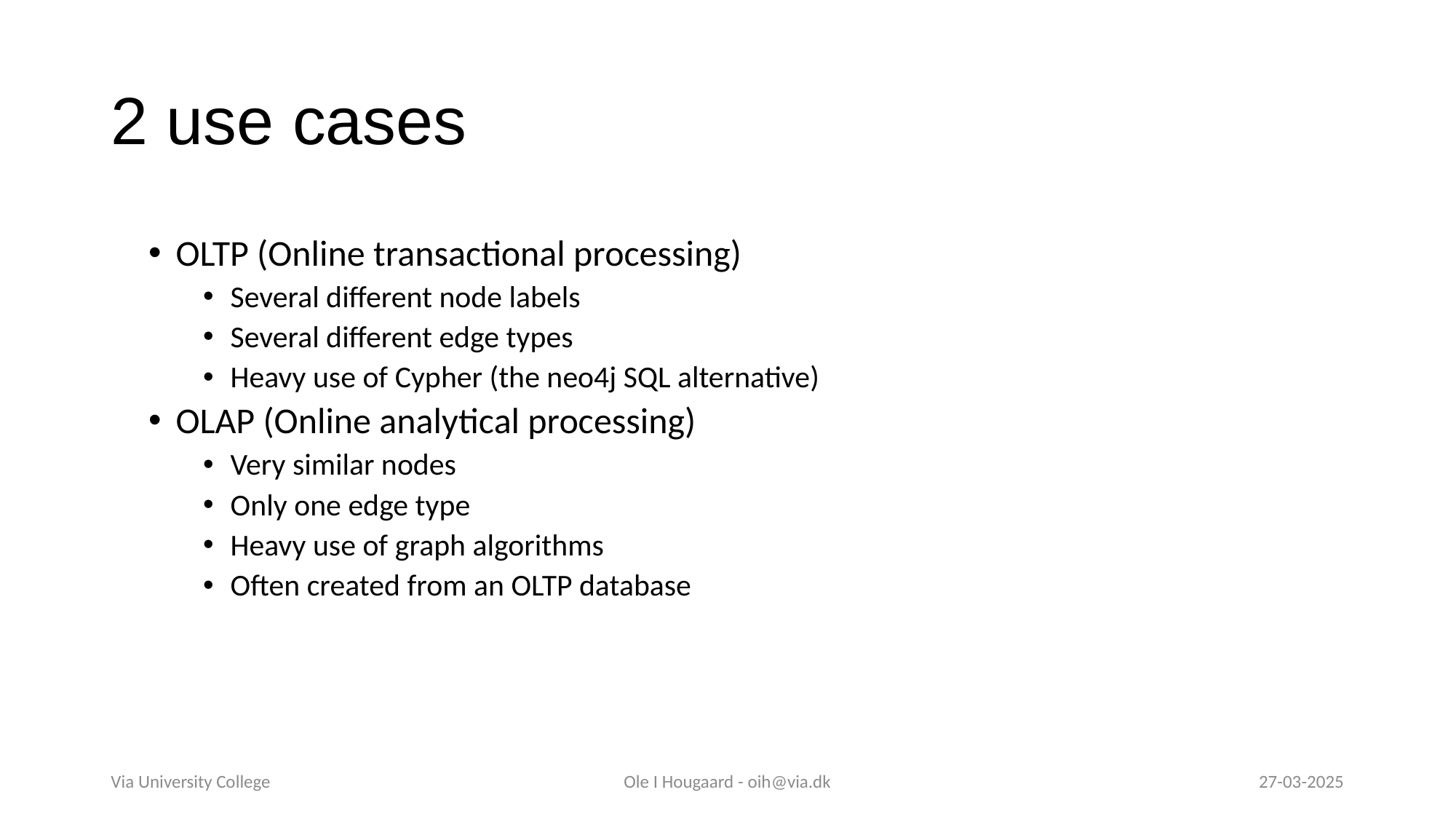

# 2 use cases
OLTP (Online transactional processing)
Several different node labels
Several different edge types
Heavy use of Cypher (the neo4j SQL alternative)
OLAP (Online analytical processing)
Very similar nodes
Only one edge type
Heavy use of graph algorithms
Often created from an OLTP database

Via University College
Ole I Hougaard - oih@via.dk
27-03-2025